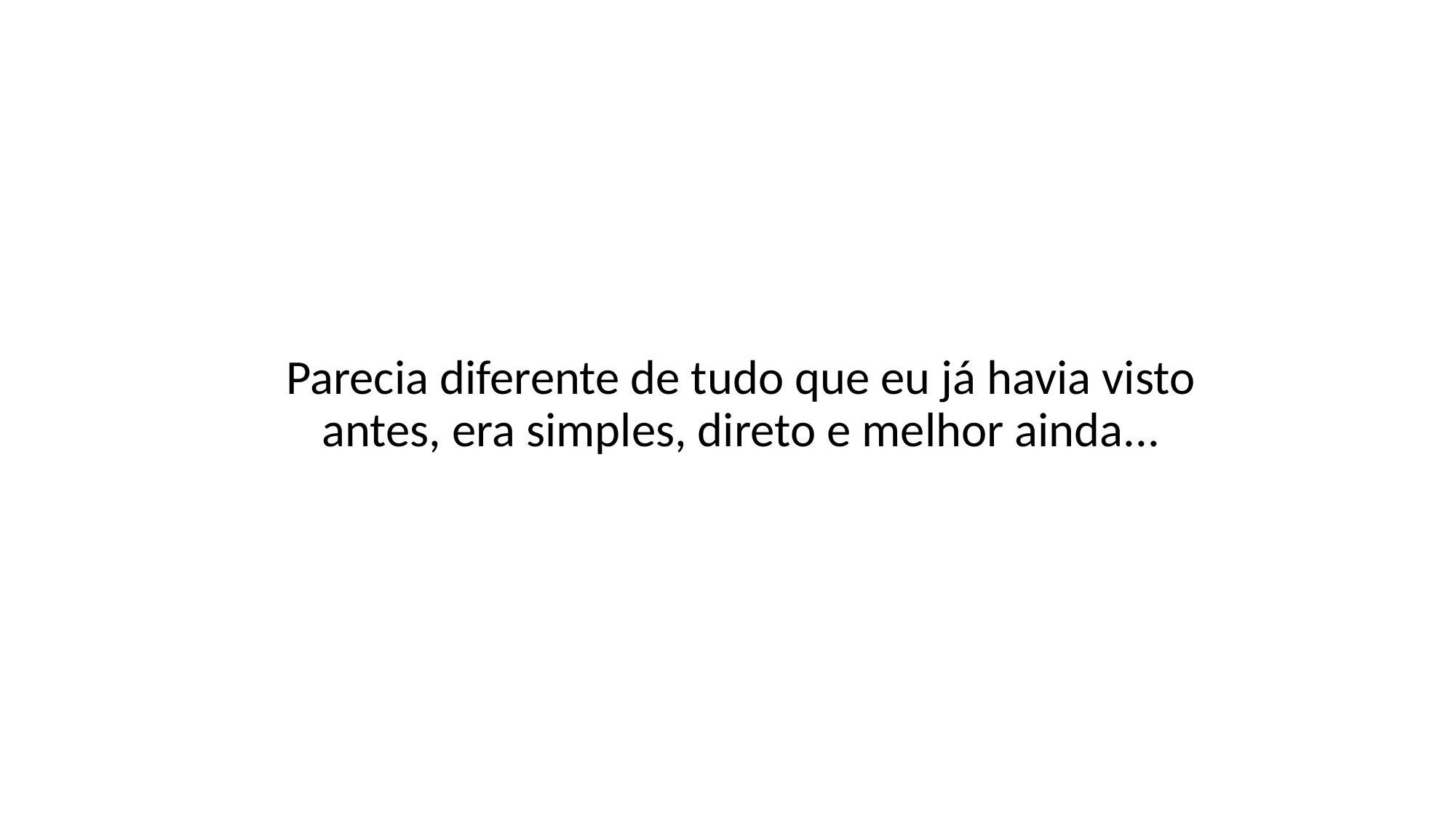

Parecia diferente de tudo que eu já havia visto antes, era simples, direto e melhor ainda...